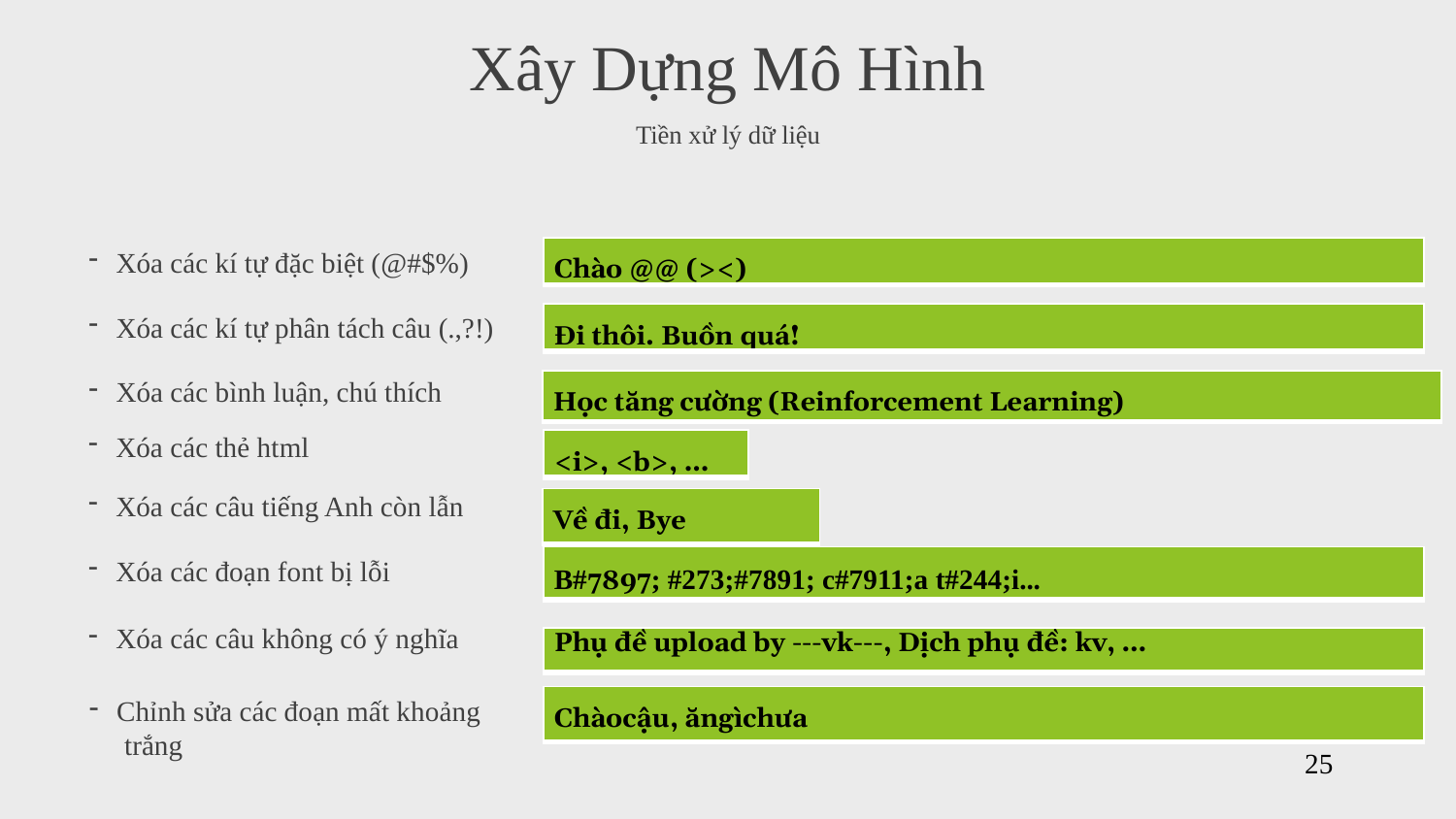

Xây Dựng Mô Hình
Tiền xử lý dữ liệu
Xóa các kí tự đặc biệt (@#$%)
| Chào @@ (><) |
| --- |
Xóa các kí tự phân tách câu (.,?!)
| Đi thôi. Buồn quá! |
| --- |
Xóa các bình luận, chú thích
| Học tăng cường (Reinforcement Learning) |
| --- |
Xóa các thẻ html
| <i>, <b>, … |
| --- |
Xóa các câu tiếng Anh còn lẫn
| Về đi, Bye |
| --- |
Xóa các đoạn font bị lỗi
| B#7897; #273;#7891; c#7911;a t#244;i... |
| --- |
Xóa các câu không có ý nghĩa
| Phụ đề upload by ---vk---, Dịch phụ đề: kv, … |
| --- |
| Chàocậu, ăngìchưa |
| --- |
Chỉnh sửa các đoạn mất khoảng
     trắng
25